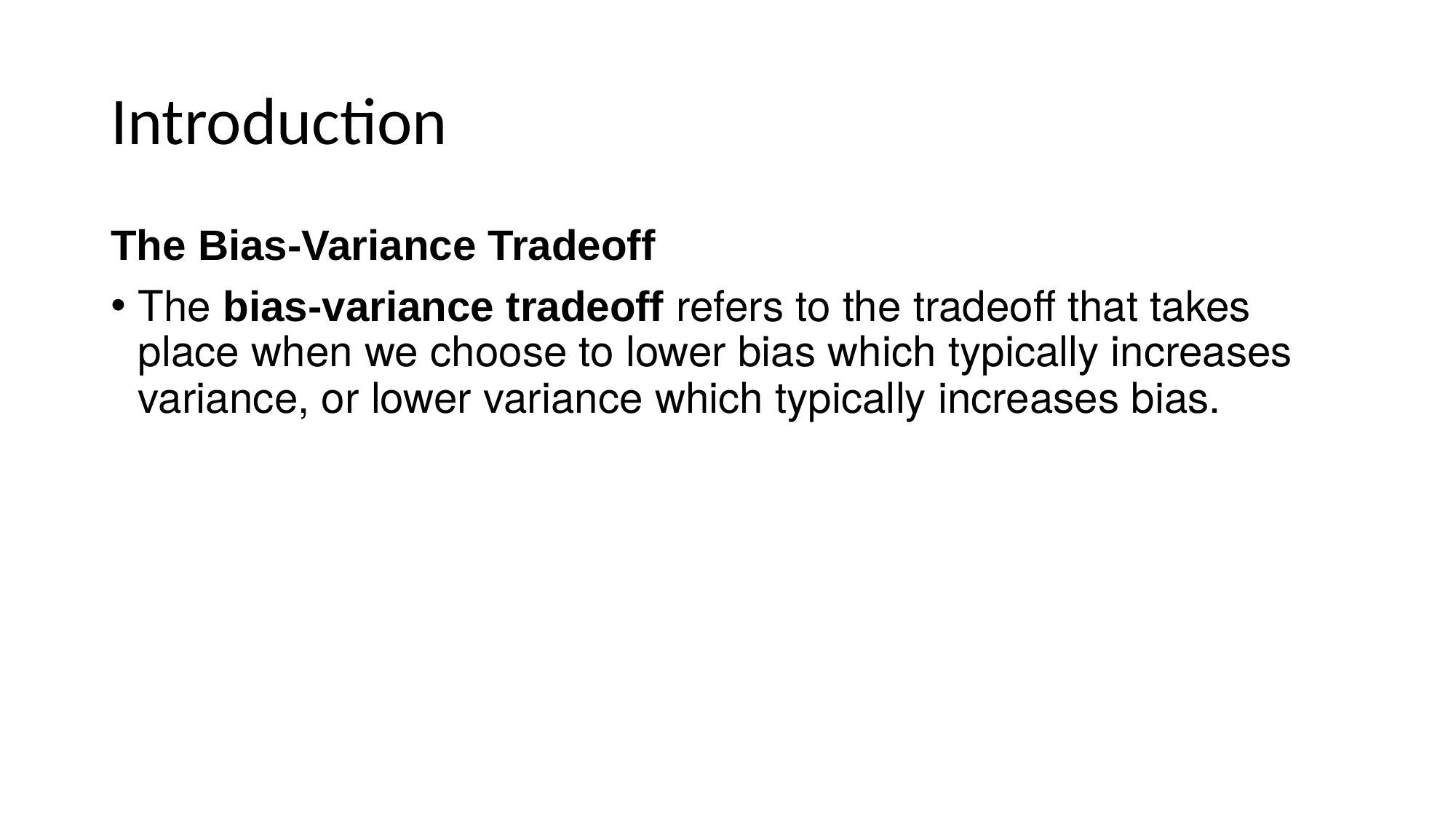

# Introduction
The Bias-Variance Tradeoff
The bias-variance tradeoff refers to the tradeoff that takes place when we choose to lower bias which typically increases variance, or lower variance which typically increases bias.